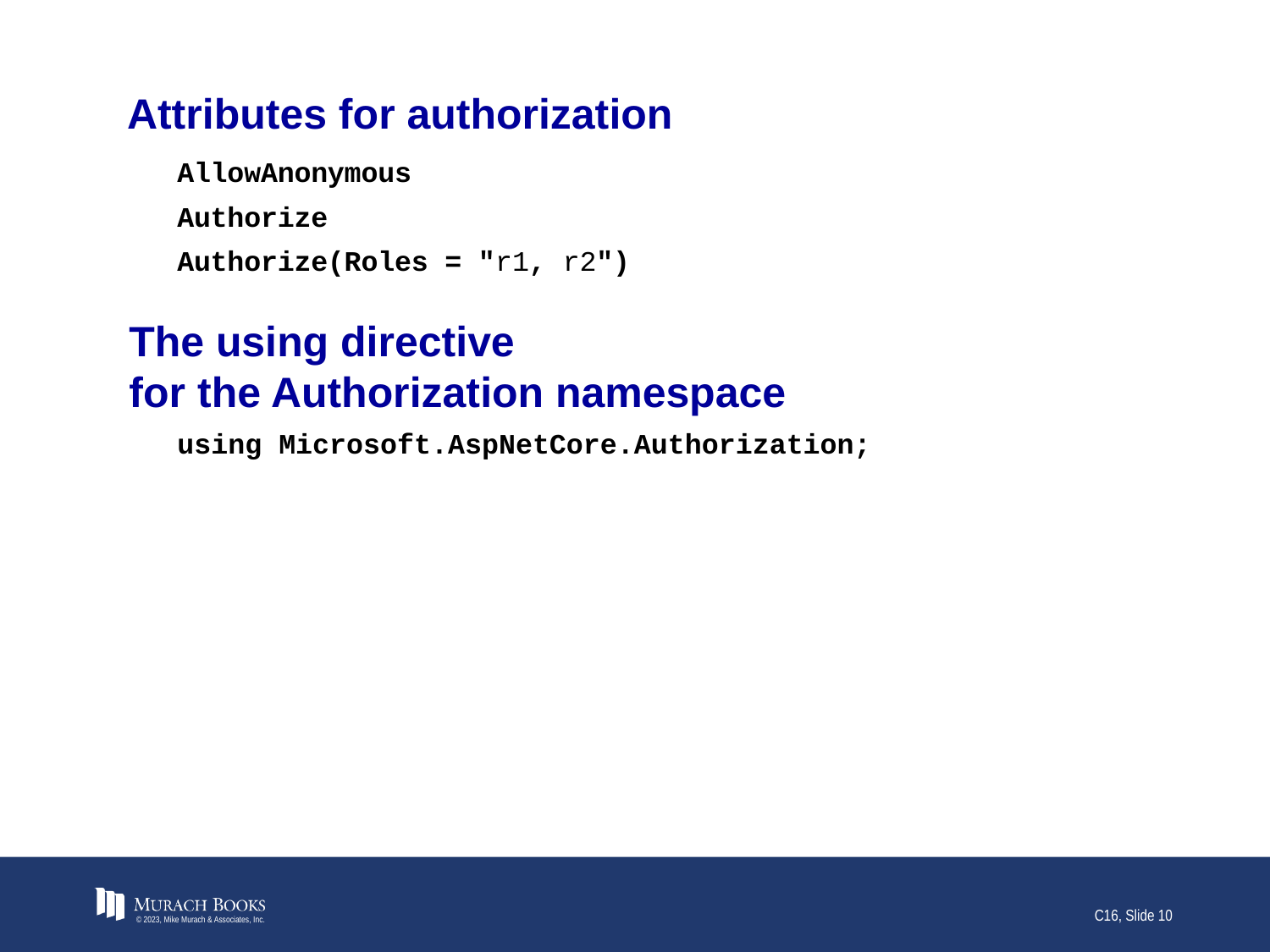

# Attributes for authorization
AllowAnonymous
Authorize
Authorize(Roles = "r1, r2")
The using directive
for the Authorization namespace
using Microsoft.AspNetCore.Authorization;

© 2023, Mike Murach & Associates, Inc.

C16, Slide 10